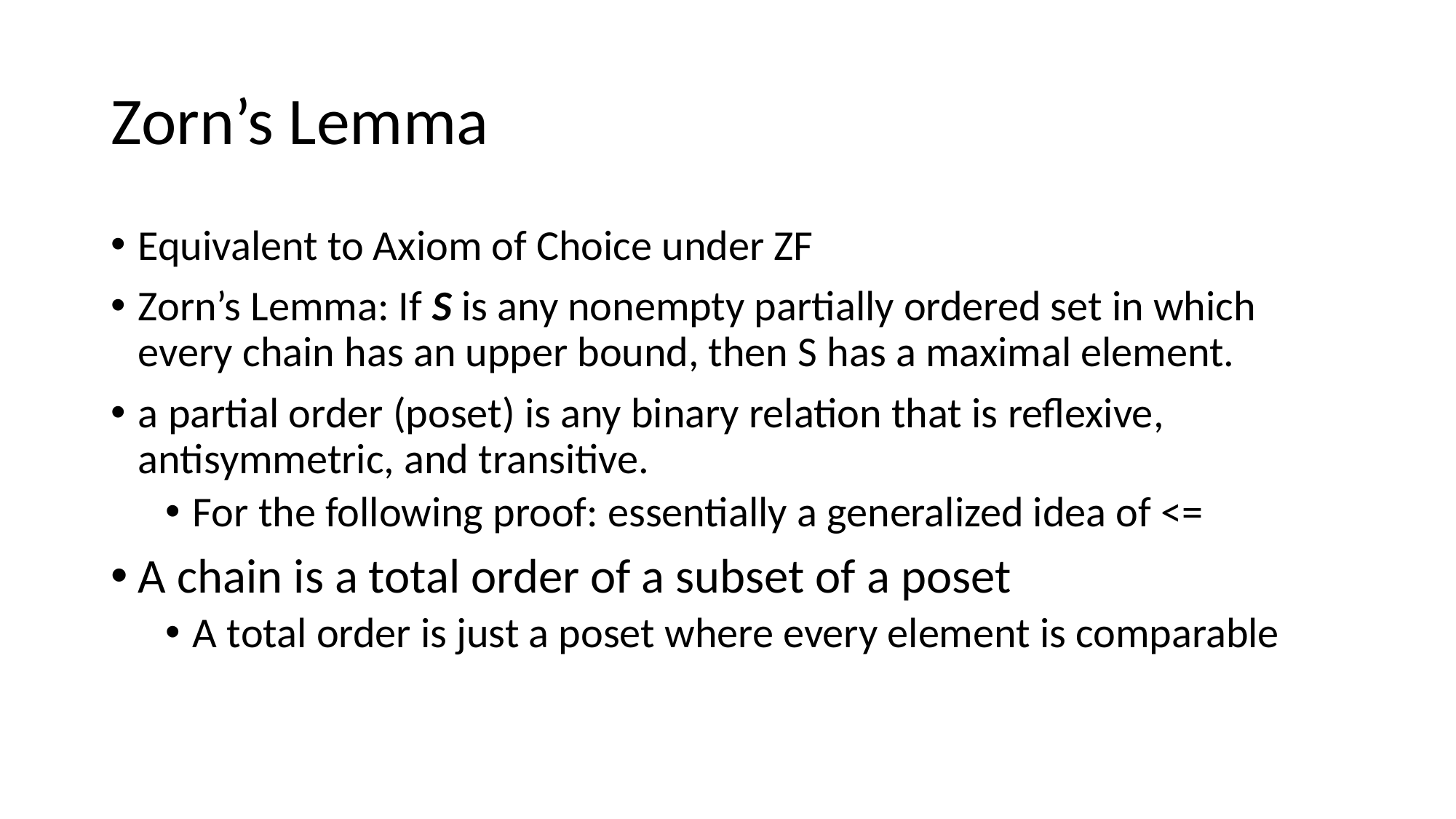

# Zorn’s Lemma
Equivalent to Axiom of Choice under ZF
Zorn’s Lemma: If S is any nonempty partially ordered set in which every chain has an upper bound, then S has a maximal element.
a partial order (poset) is any binary relation that is reflexive, antisymmetric, and transitive.
For the following proof: essentially a generalized idea of <=
A chain is a total order of a subset of a poset
A total order is just a poset where every element is comparable